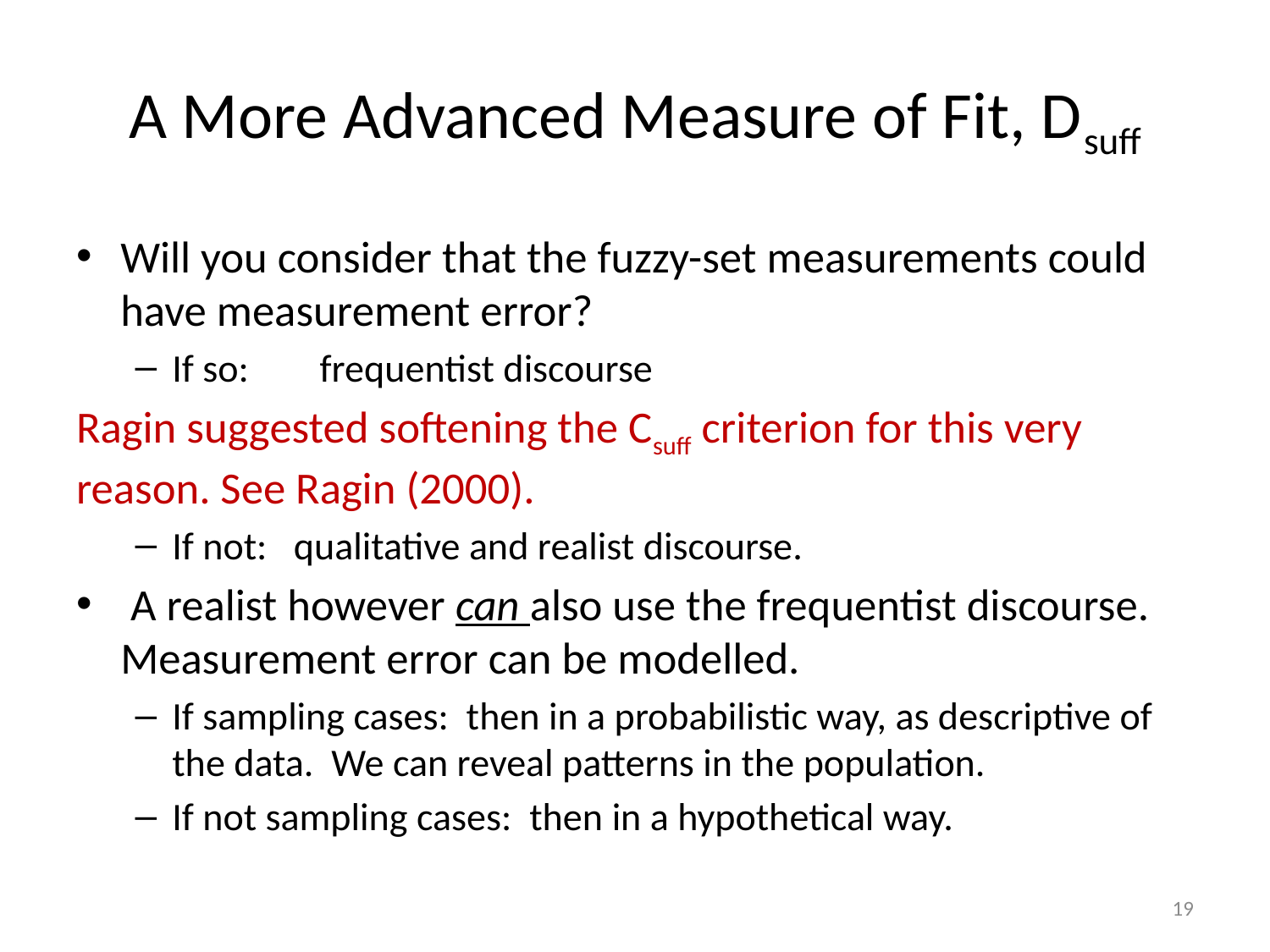

# A More Advanced Measure of Fit, Dsuff
Will you consider that the fuzzy-set measurements could have measurement error?
If so:        frequentist discourse
Ragin suggested softening the Csuff criterion for this very reason. See Ragin (2000).
If not:   qualitative and realist discourse.
 A realist however can also use the frequentist discourse.  Measurement error can be modelled.
If sampling cases:  then in a probabilistic way, as descriptive of the data.  We can reveal patterns in the population.
If not sampling cases:  then in a hypothetical way.
19